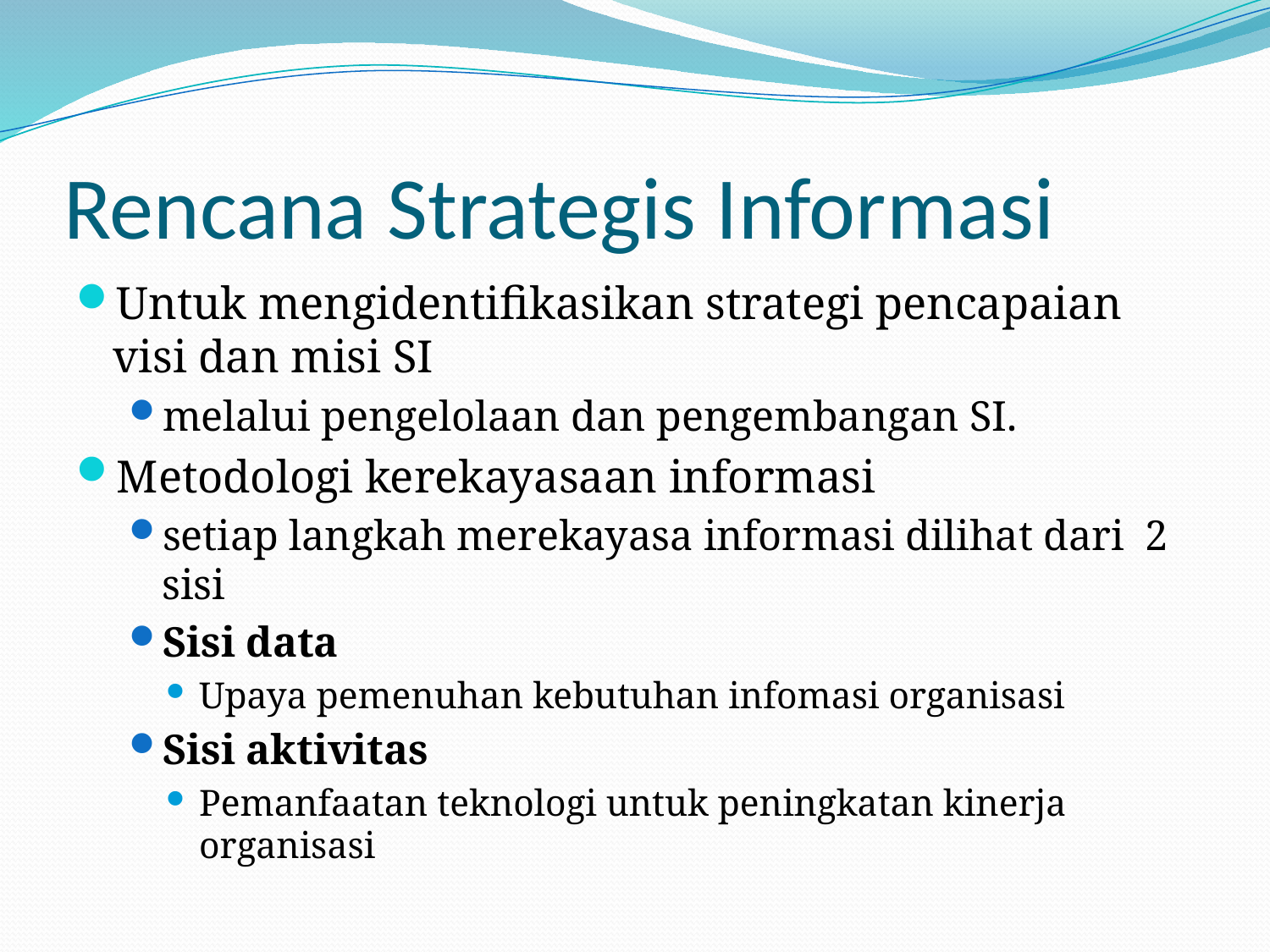

# Rencana Strategis Informasi
Untuk mengidentifikasikan strategi pencapaian visi dan misi SI
melalui pengelolaan dan pengembangan SI.
Metodologi kerekayasaan informasi
setiap langkah merekayasa informasi dilihat dari  2 sisi
Sisi data
Upaya pemenuhan kebutuhan infomasi organisasi
Sisi aktivitas
Pemanfaatan teknologi untuk peningkatan kinerja organisasi